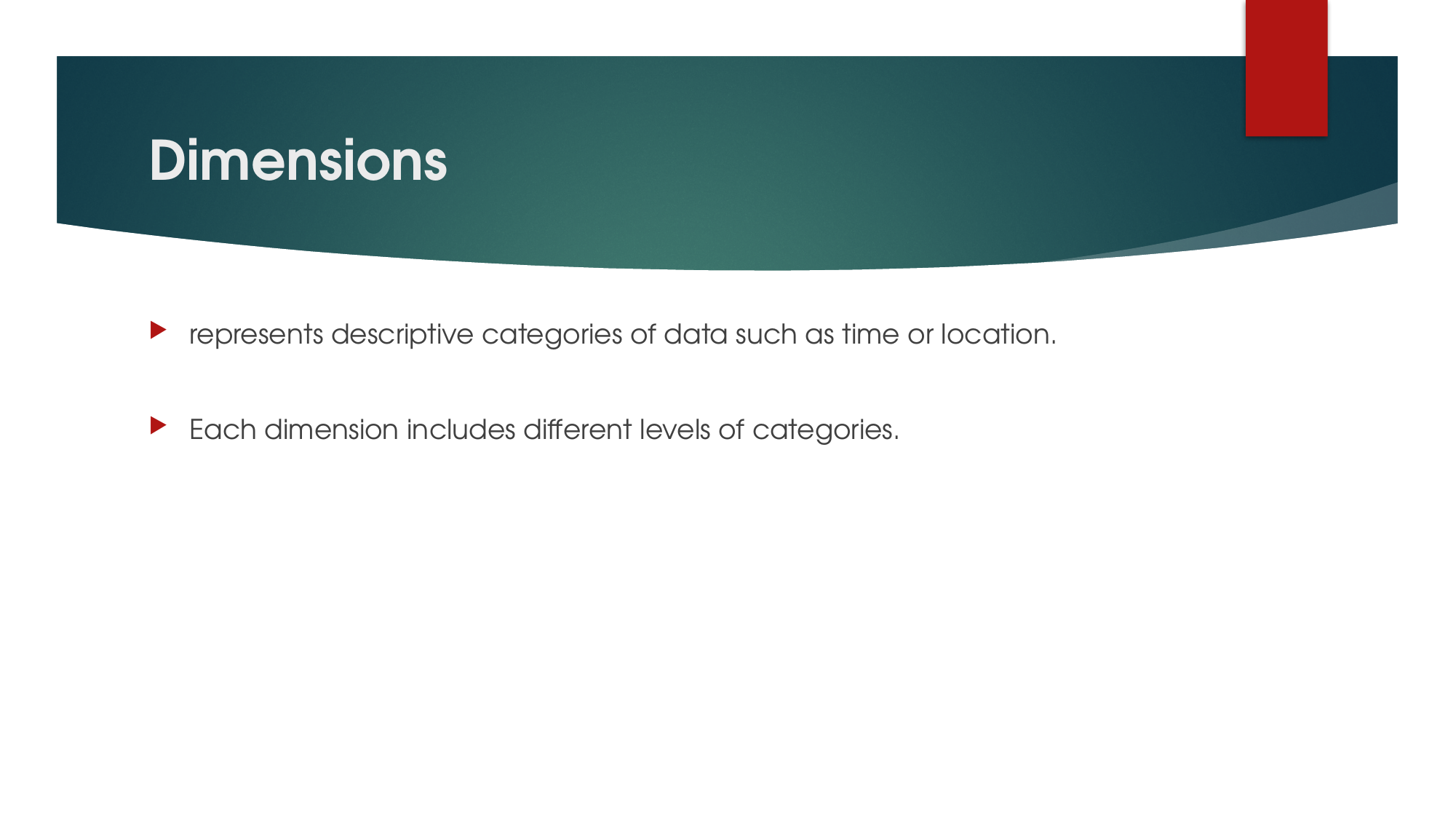

# Dimensions
represents descriptive categories of data such as time or location.

Each dimension includes different levels of categories.